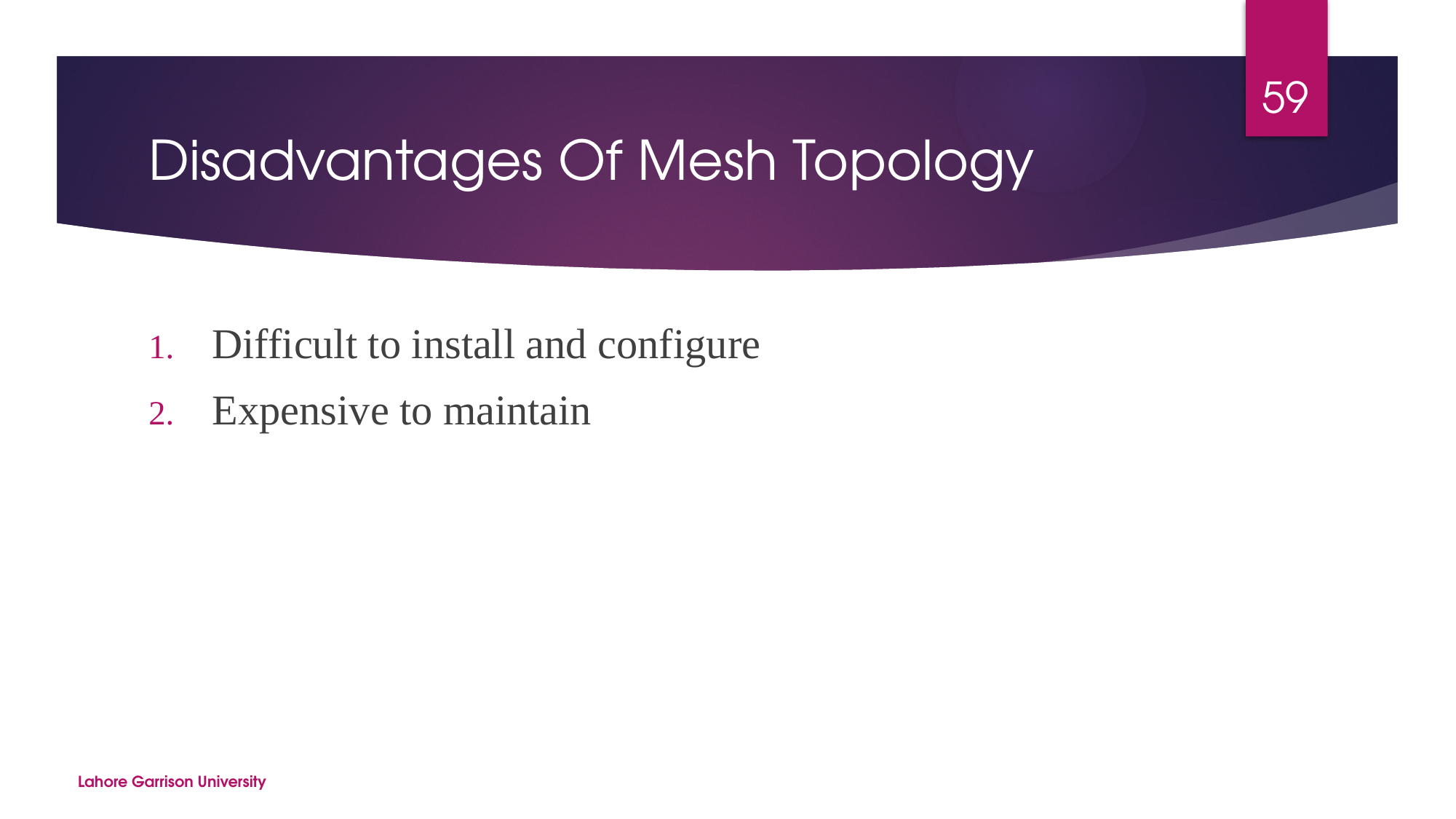

59
# Disadvantages Of Mesh Topology
Difficult to install and configure
Expensive to maintain

Lahore Garrison University